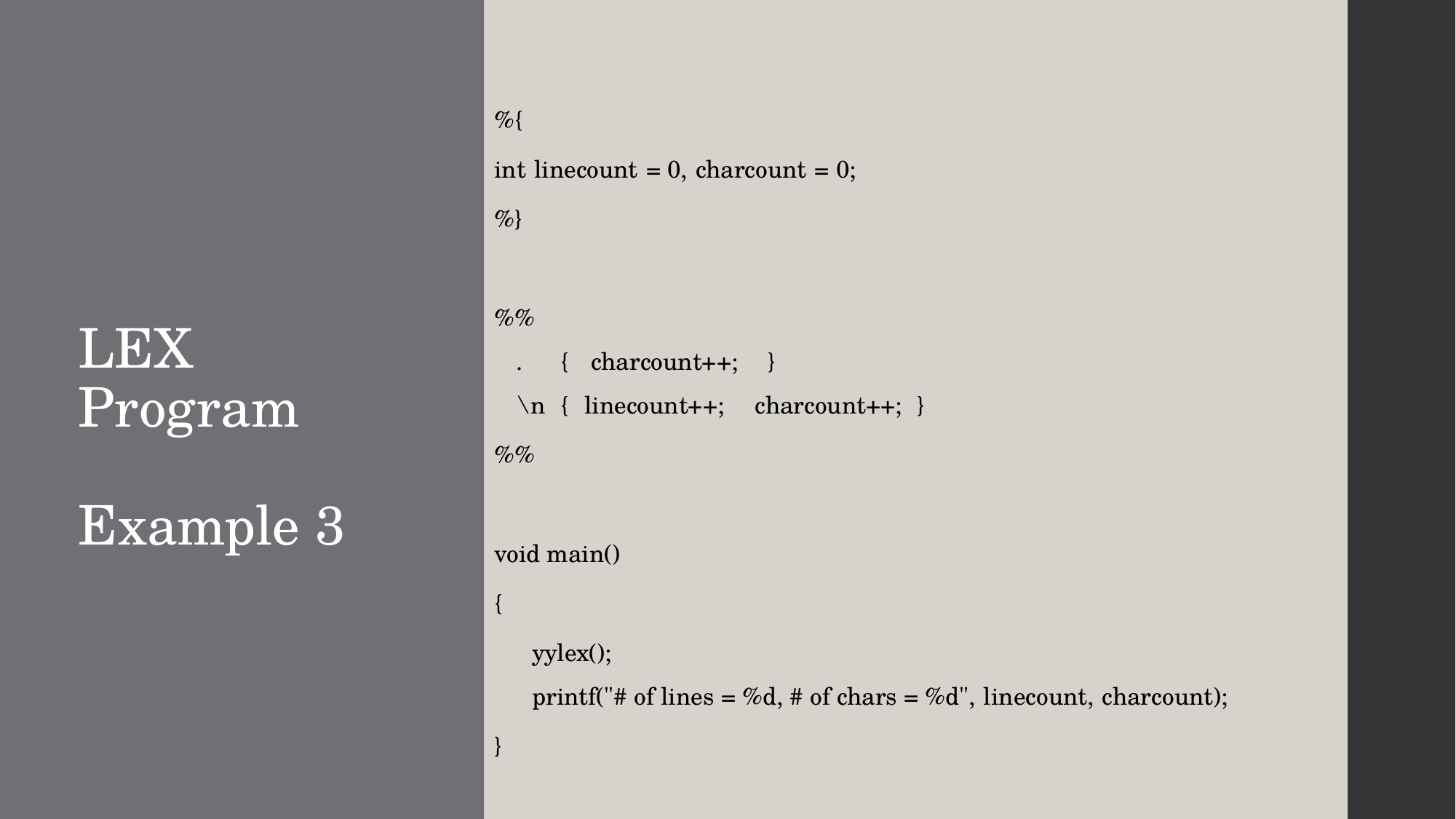

%{
int linecount = 0, charcount = 0;
%}

%%
.     {   charcount++;    }
\n  {  linecount++;    charcount++;  }
%%

void main()
{
     yylex();
  printf("# of lines = %d, # of chars = %d", linecount, charcount);
}
# LEX Program Example 3